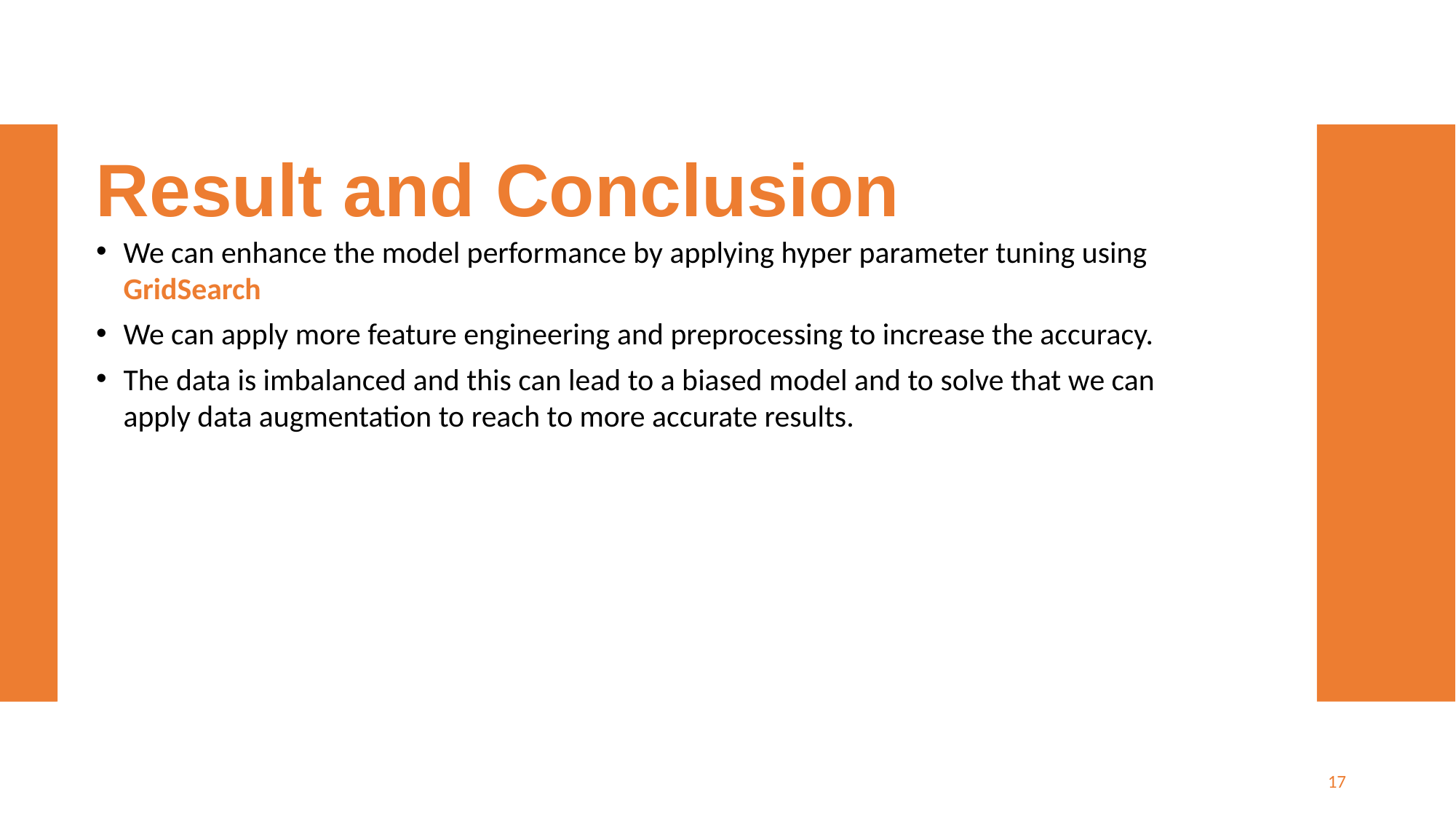

# Result and Conclusion

We can enhance the model performance by applying hyper parameter tuning using  GridSearch
We can apply more feature engineering and preprocessing to increase the accuracy.
The data is imbalanced and this can lead to a biased model and to solve that we can apply data augmentation to reach to more accurate results.
17